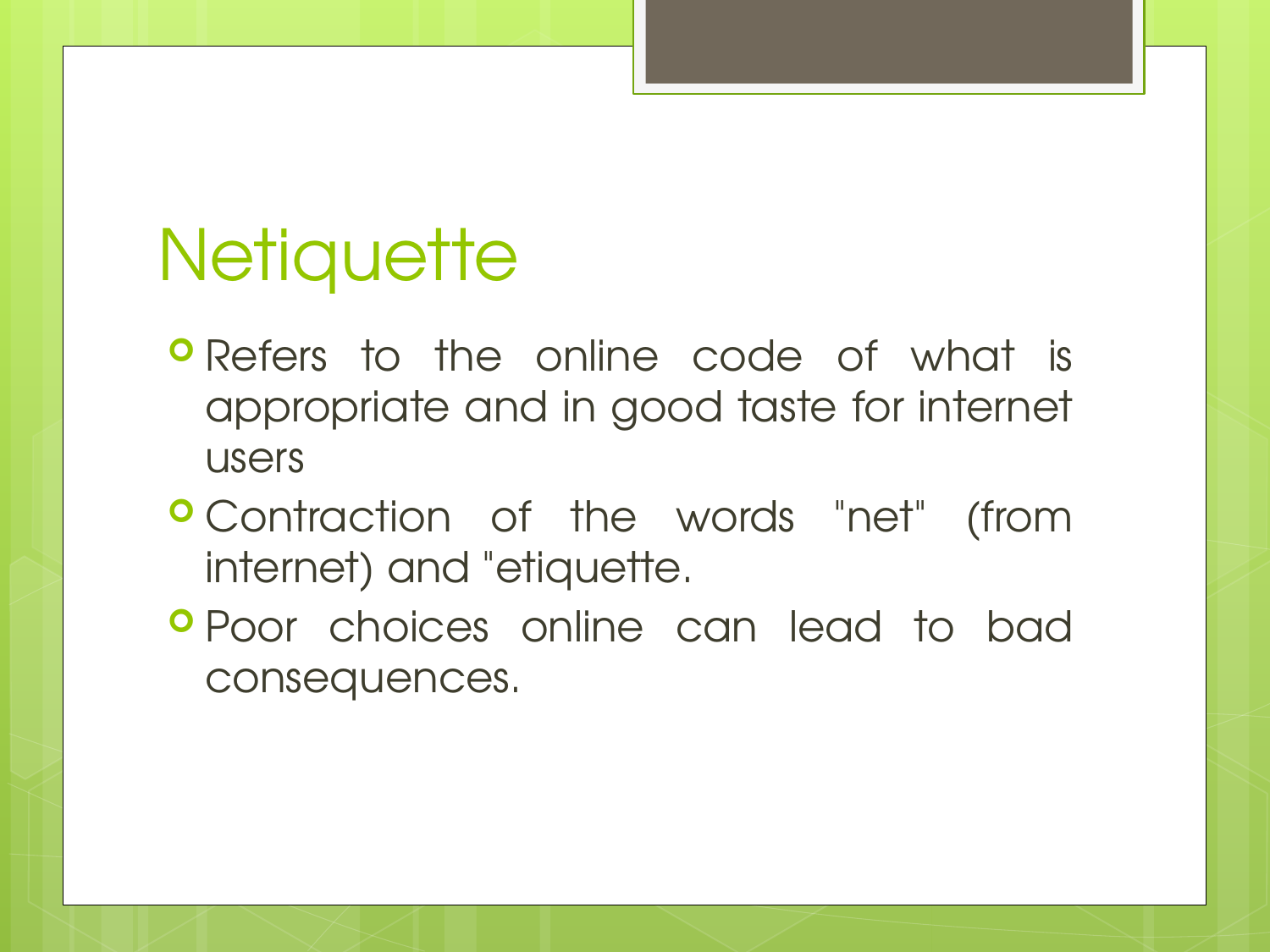

# Netiquette
Refers to the online code of what is appropriate and in good taste for internet users
Contraction of the words "net" (from internet) and "etiquette.
Poor choices online can lead to bad consequences.